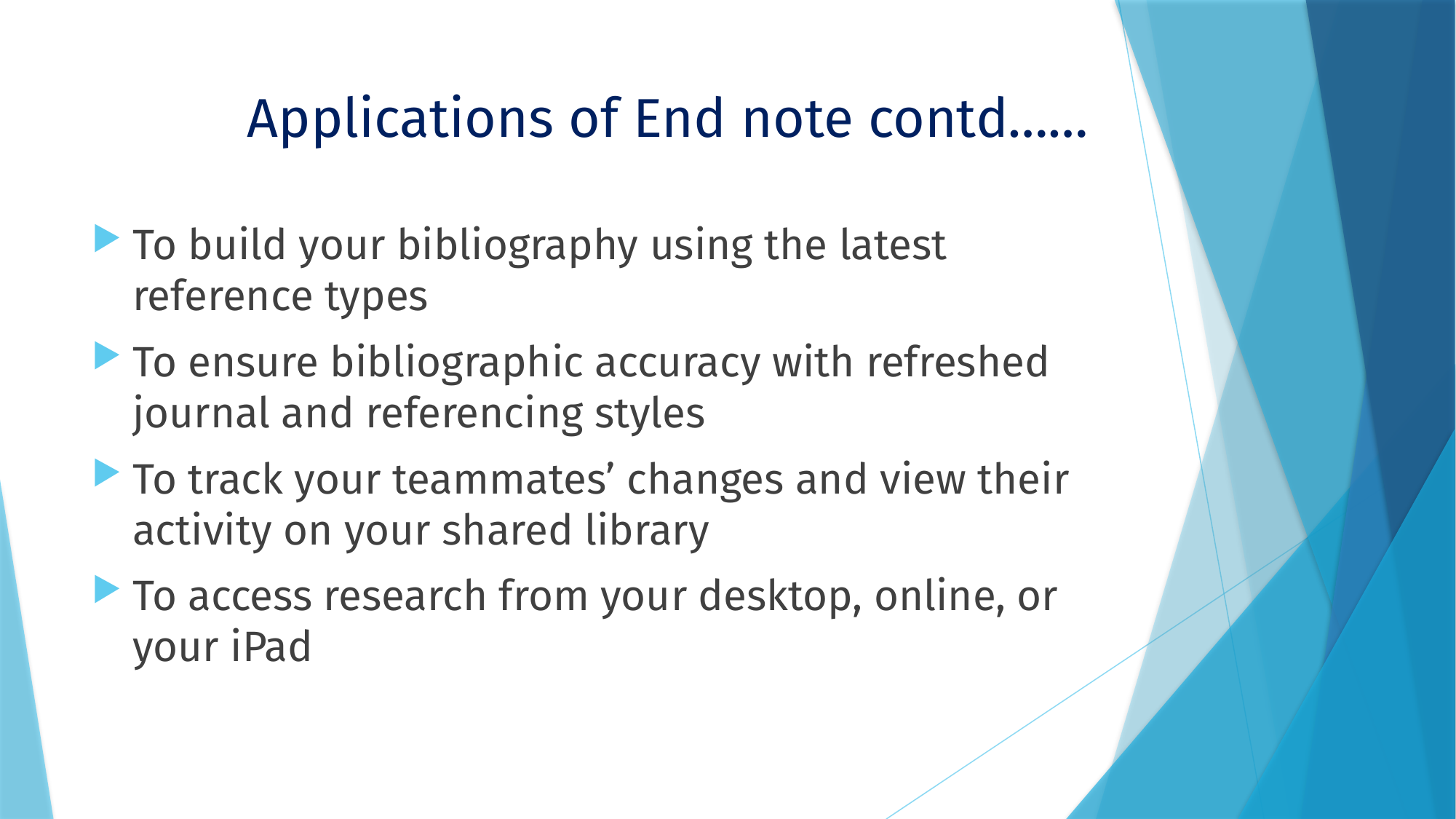

# Applications of End note contd……
To build your bibliography using the latest reference types
To ensure bibliographic accuracy with refreshed journal and referencing styles
To track your teammates’ changes and view their activity on your shared library
To access research from your desktop, online, or your iPad